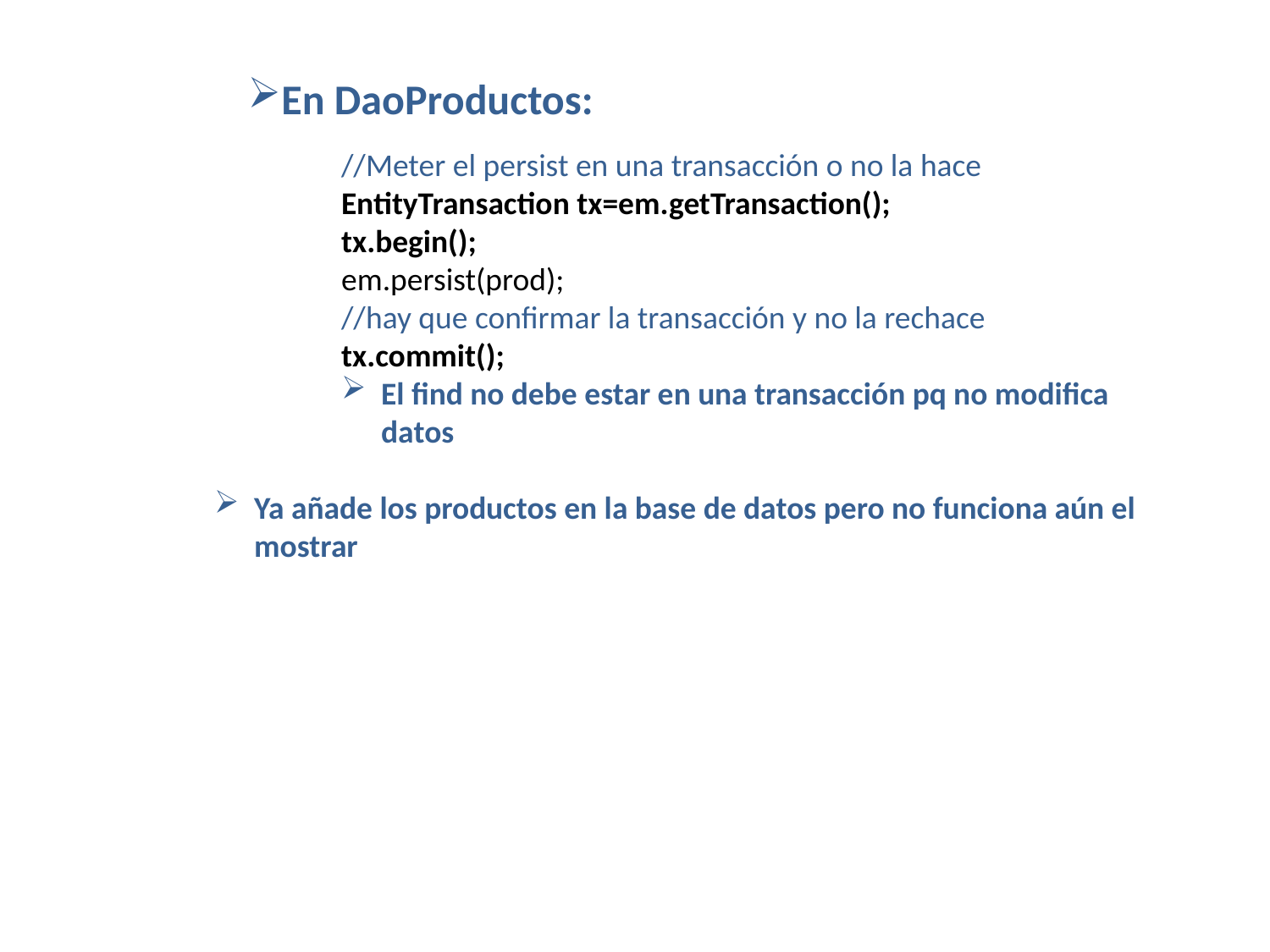

En DaoProductos:
//Meter el persist en una transacción o no la hace
EntityTransaction tx=em.getTransaction();
tx.begin();
em.persist(prod);
//hay que confirmar la transacción y no la rechace
tx.commit();
El find no debe estar en una transacción pq no modifica datos

Ya añade los productos en la base de datos pero no funciona aún el mostrar